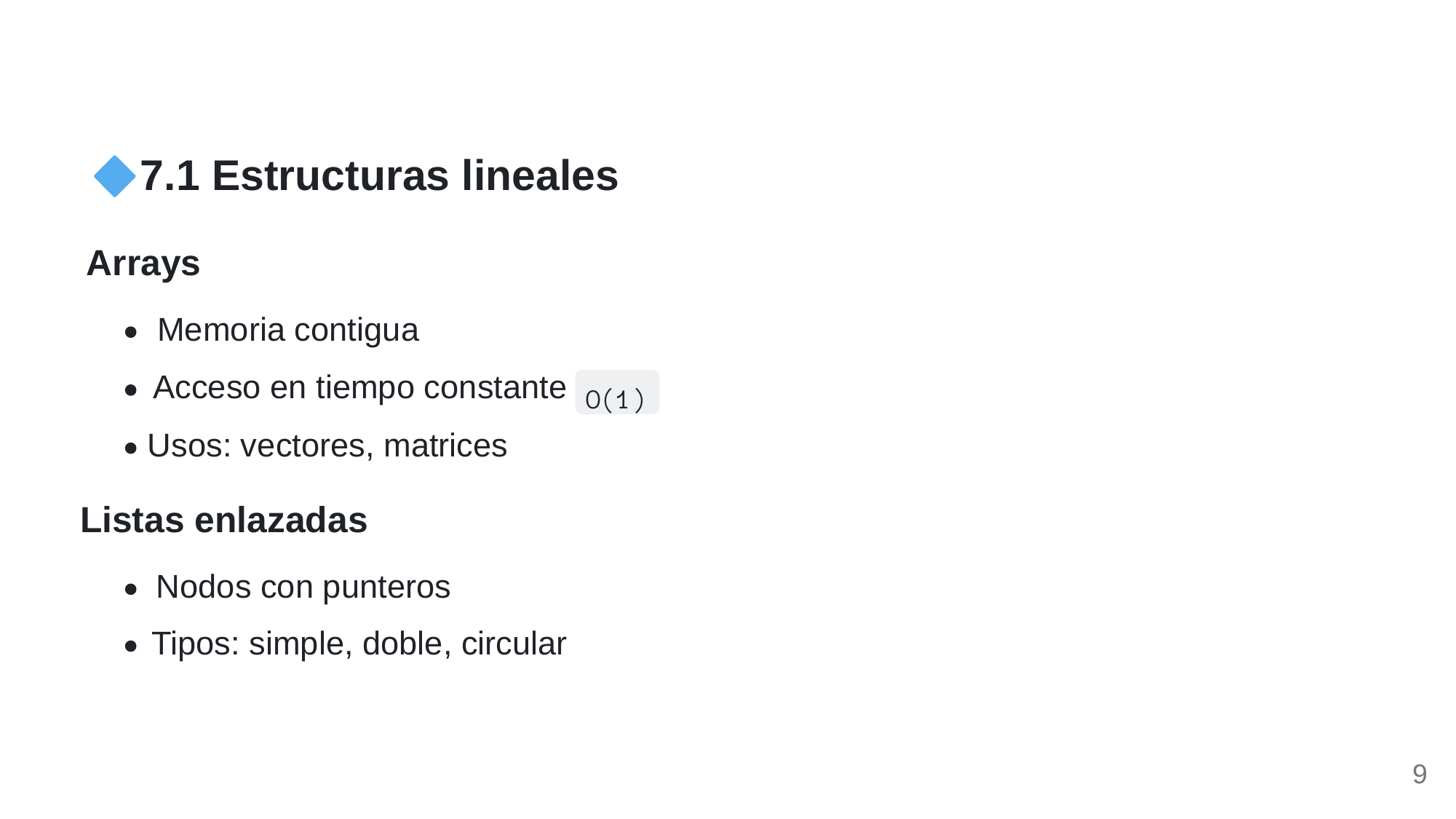

7.1 Estructuras lineales

Arrays
Memoria contigua

Acceso en tiempo constante

O(1)

Usos: vectores, matrices

Listas enlazadas
Nodos con punteros

Tipos: simple, doble, circular

9